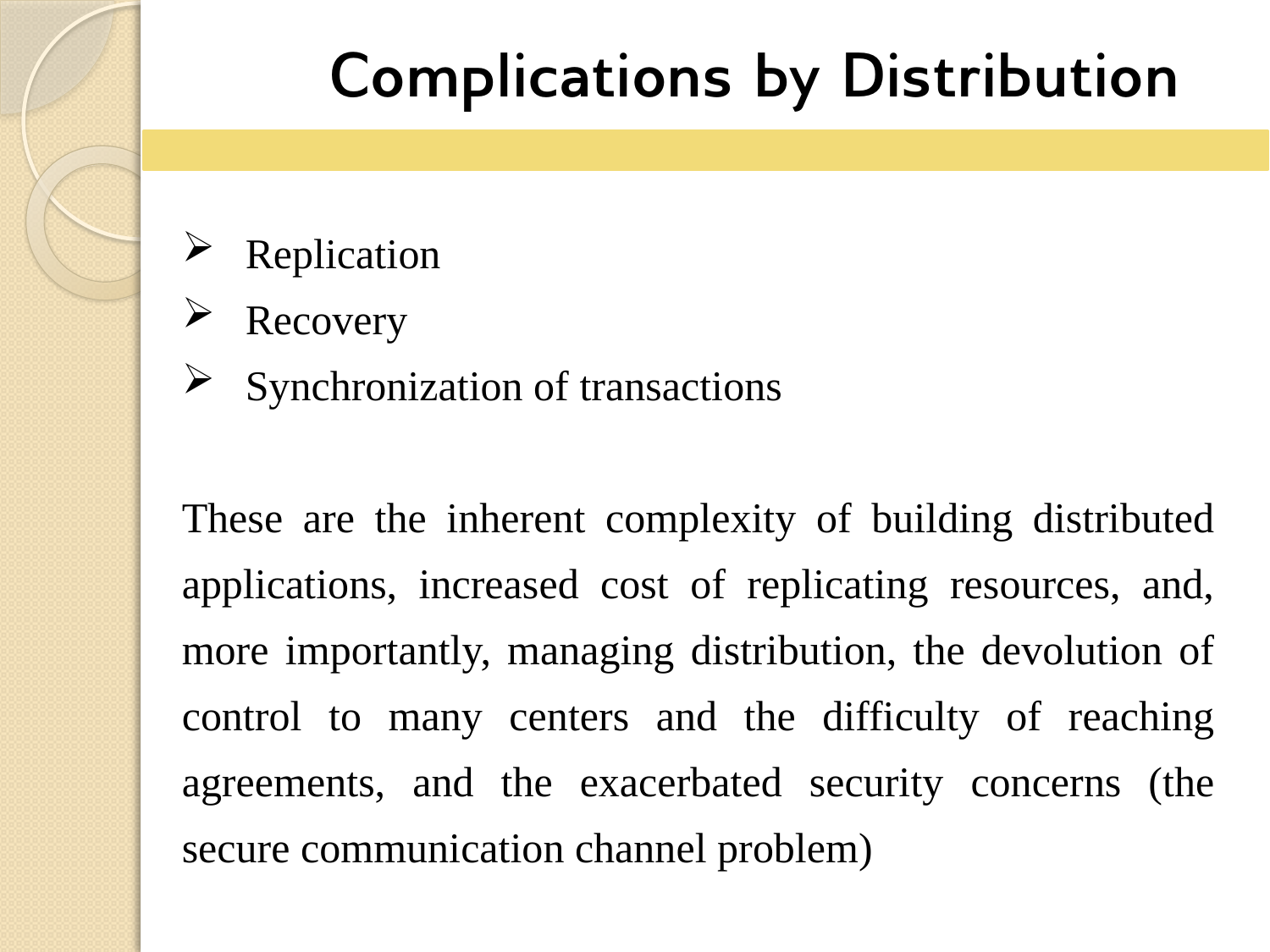

Complications by Distribution

Replication
Recovery
Synchronization of transactions

These are the inherent complexity of building distributed applications, increased cost of replicating resources, and, more importantly, managing distribution, the devolution of control to many centers and the difficulty of reaching agreements, and the exacerbated security concerns (the secure communication channel problem)